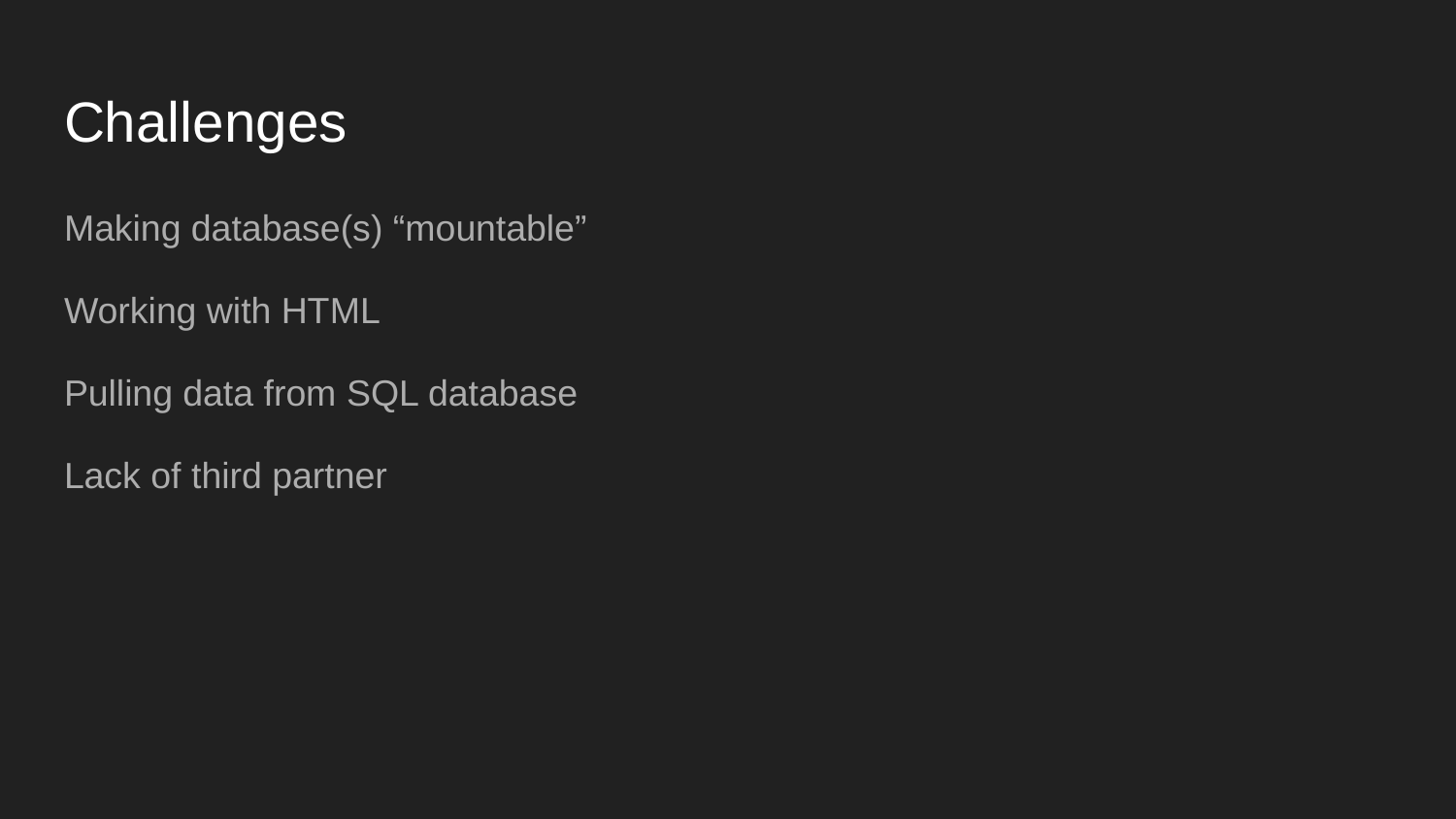

# Challenges
Making database(s) “mountable”
Working with HTML
Pulling data from SQL database
Lack of third partner